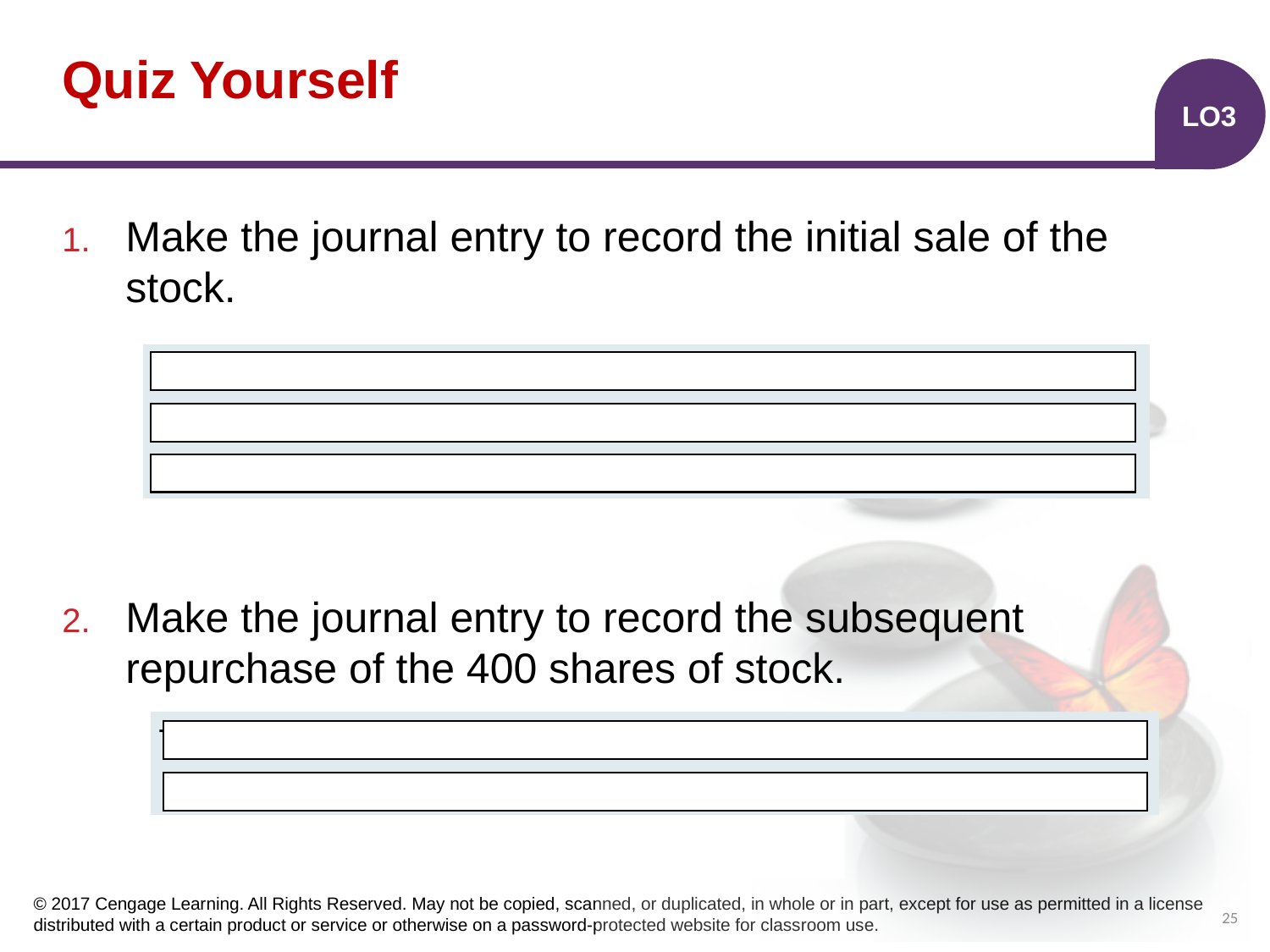

# Quiz Yourself
LO3
Make the journal entry to record the initial sale of the stock.

Make the journal entry to record the subsequent repurchase of the 400 shares of stock.
Cash
|  |  |  |
| --- | --- | --- |
|  |  |  |
|  |  |  |
120,000

Common Stock (10,000 shares ⨉ €1 par value)
10,000

Paid-in Capital in Excess of Par, Common Stock
110,000

6,800
|  |  |  |
| --- | --- | --- |
|  |  |  |
Treasury Stock, Common

Cash (400 shares ⨉ €17)
6,800

25